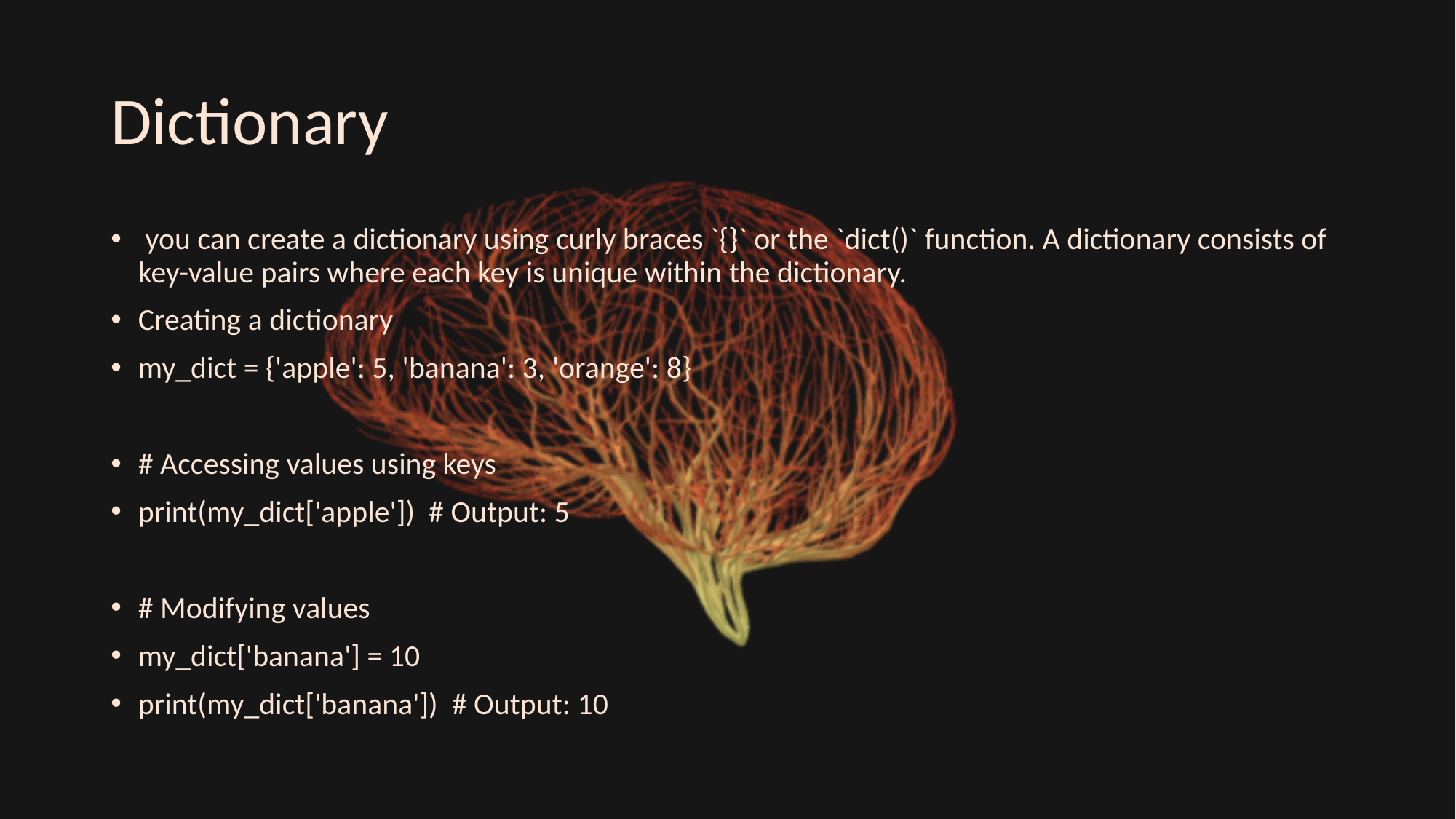

# Dictionary
 you can create a dictionary using curly braces `{}` or the `dict()` function. A dictionary consists of key-value pairs where each key is unique within the dictionary.
Creating a dictionary
my_dict = {'apple': 5, 'banana': 3, 'orange': 8}

# Accessing values using keys
print(my_dict['apple'])  # Output: 5

# Modifying values
my_dict['banana'] = 10
print(my_dict['banana'])  # Output: 10